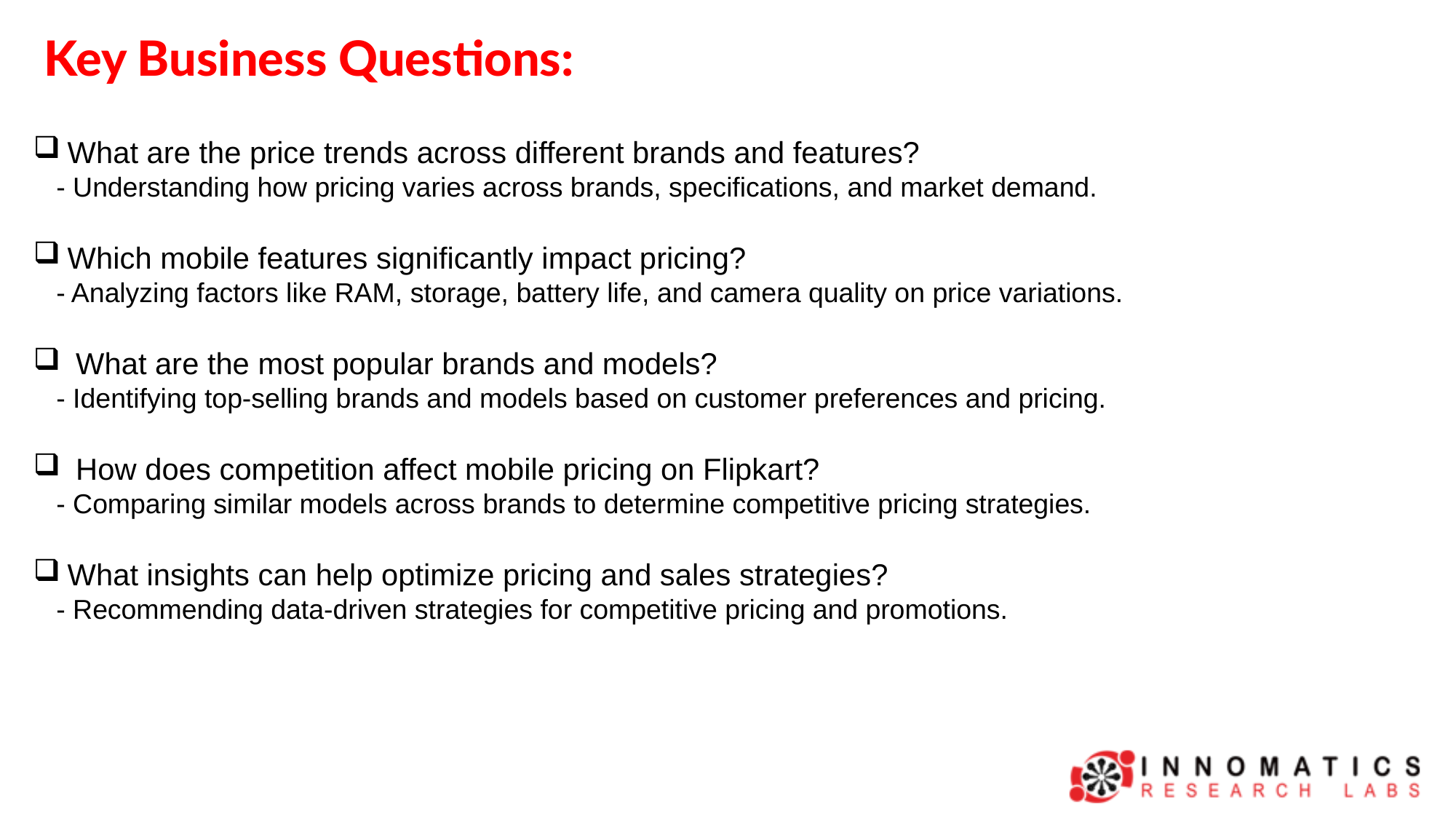

Key Business Questions:

What are the price trends across different brands and features?
   - Understanding how pricing varies across brands, specifications, and market demand.

Which mobile features significantly impact pricing?
   - Analyzing factors like RAM, storage, battery life, and camera quality on price variations.

 What are the most popular brands and models?
   - Identifying top-selling brands and models based on customer preferences and pricing.

 How does competition affect mobile pricing on Flipkart?
   - Comparing similar models across brands to determine competitive pricing strategies.

What insights can help optimize pricing and sales strategies?
   - Recommending data-driven strategies for competitive pricing and promotions.